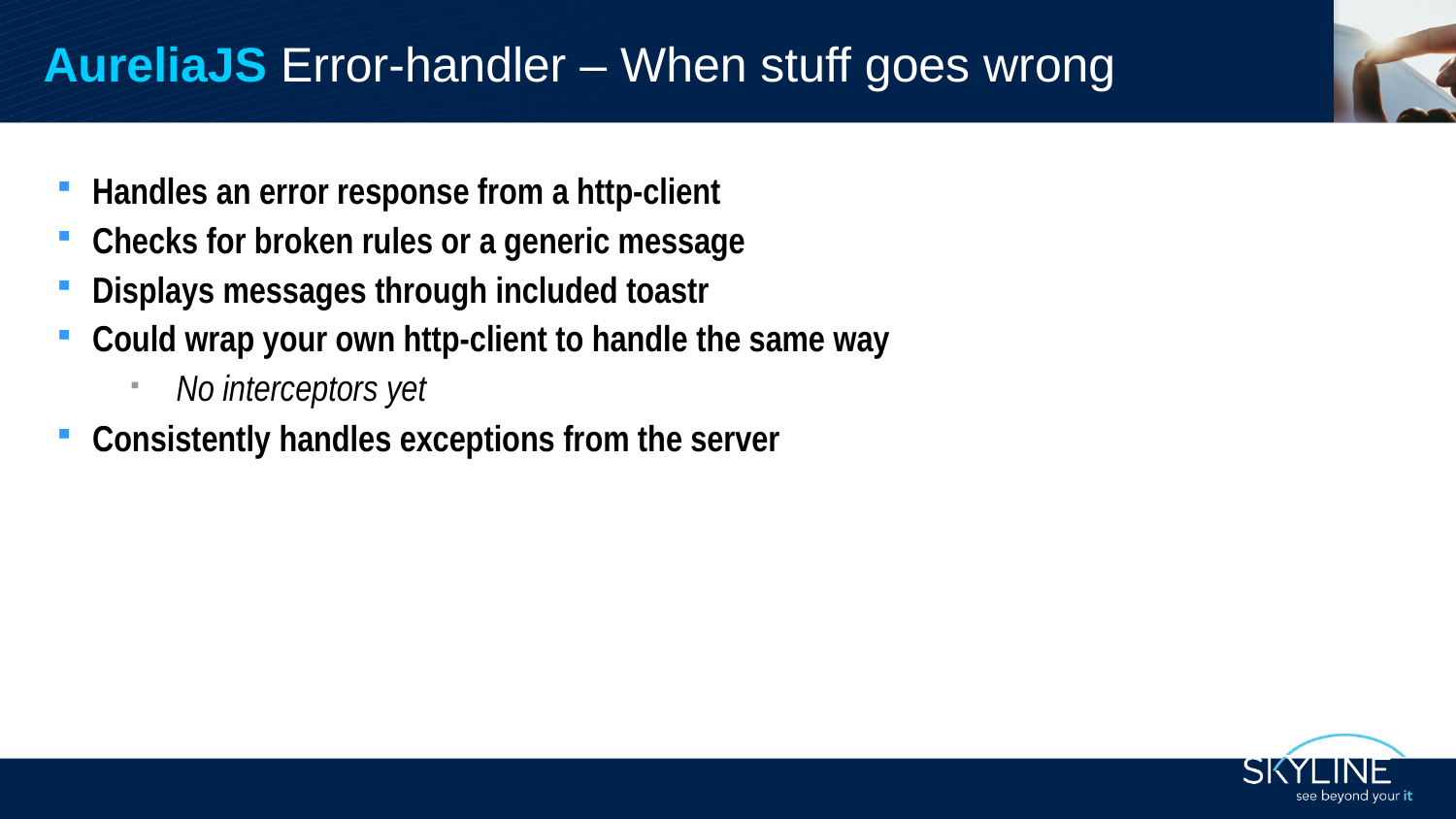

AureliaJS Error-handler – When stuff goes wrong
Handles an error response from a http-client
Checks for broken rules or a generic message
Displays messages through included toastr
Could wrap your own http-client to handle the same way
No interceptors yet
Consistently handles exceptions from the server